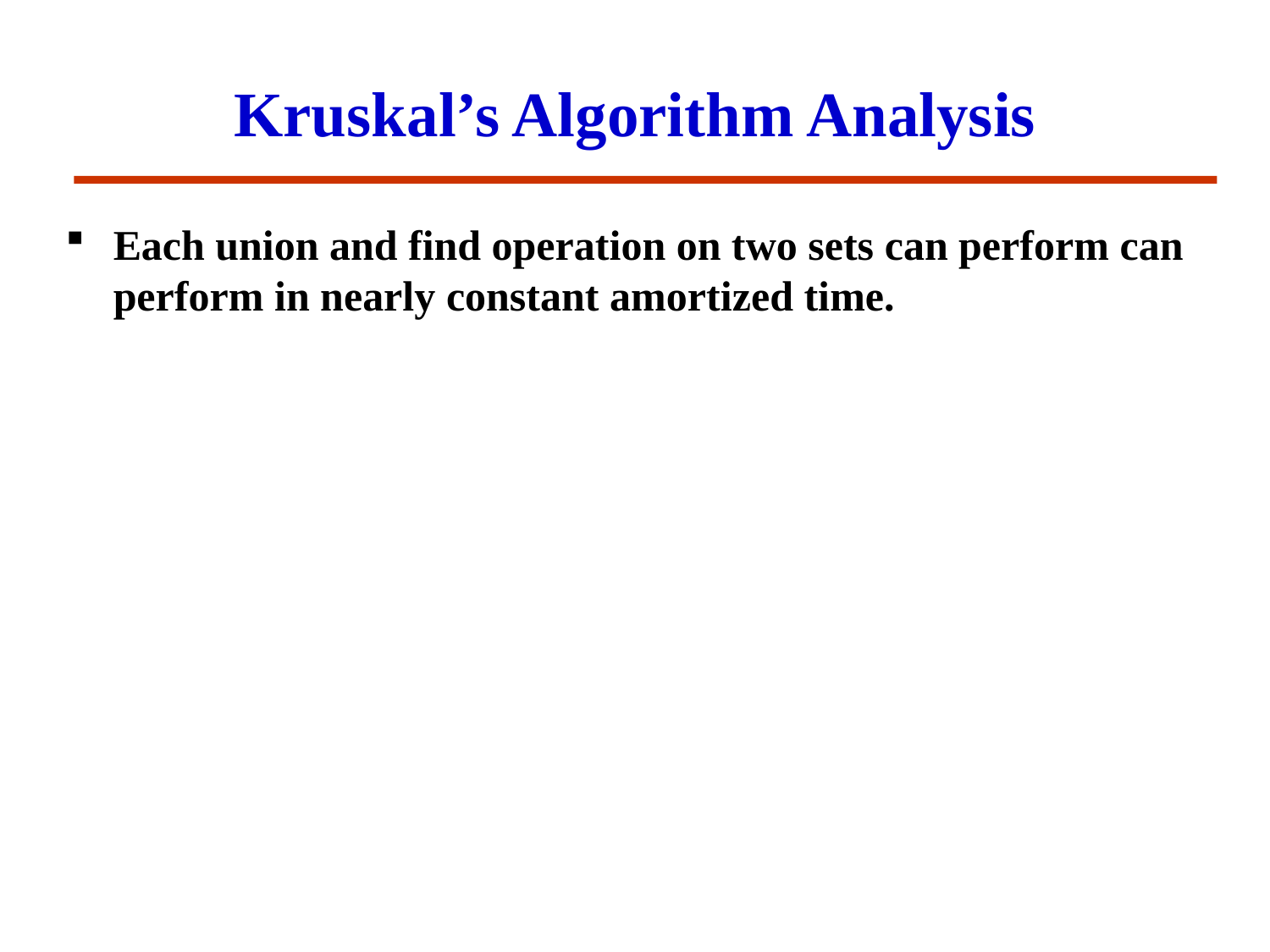

Kruskal’s Algorithm Analysis
Each union and find operation on two sets can perform can perform in nearly constant amortized time.